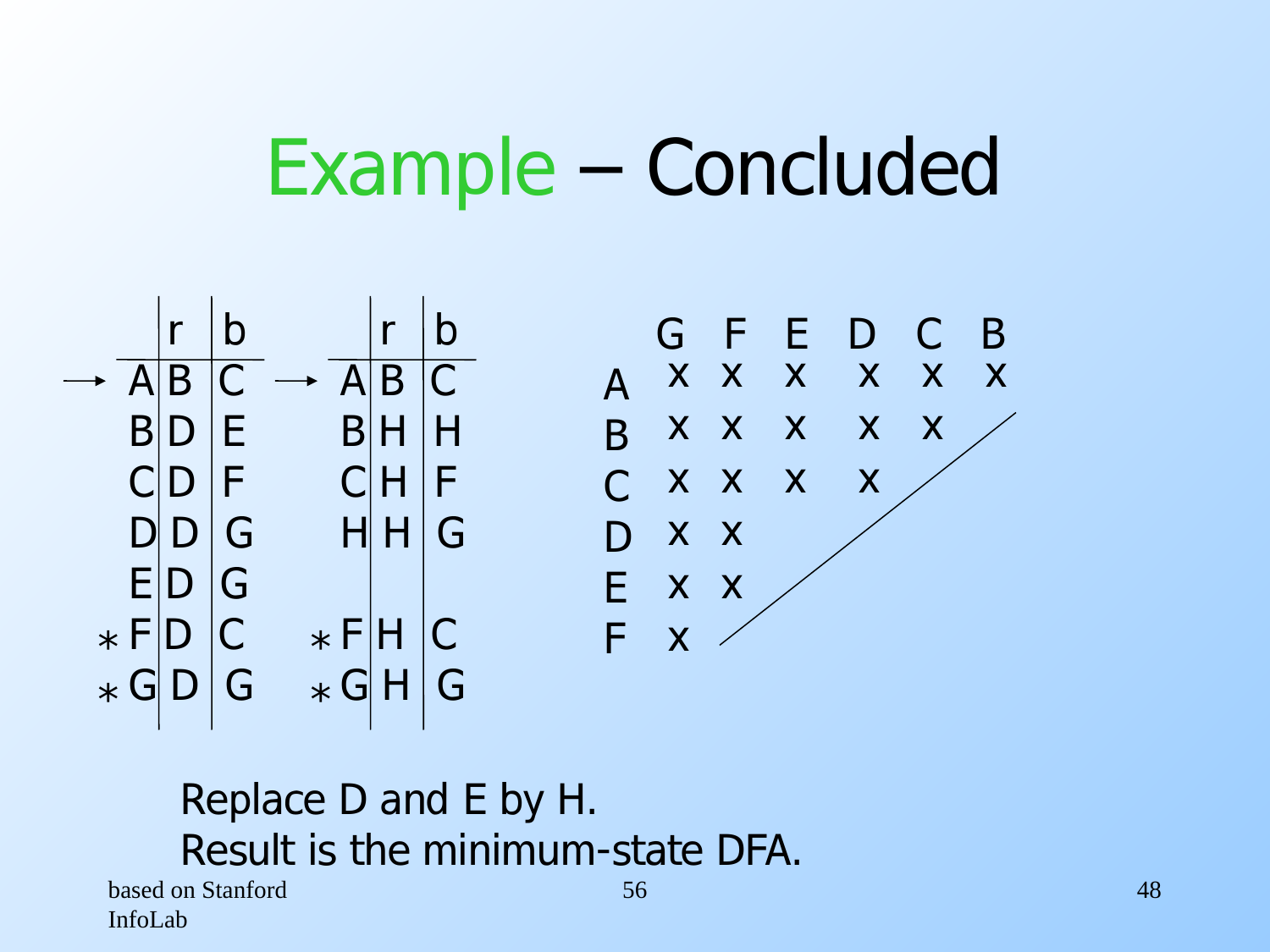

# Example – Concluded
   r   b
A B  C
B D  E
C D  F
D D  G
E D  G
F D  C
G D  G

*
*
   r   b
A B  C
B H  H
C H  F
H H  G

F H  C
G H  G

*
*
    G   F   E   D   C   B
A
B
C
D
E
F
x
x
x
x
x
x
x
x
x
x
x
x
x
x
x
x
x

x
x
x
Replace D and E by H.
Result is the minimum-state DFA.
based on Stanford InfoLab
56
48